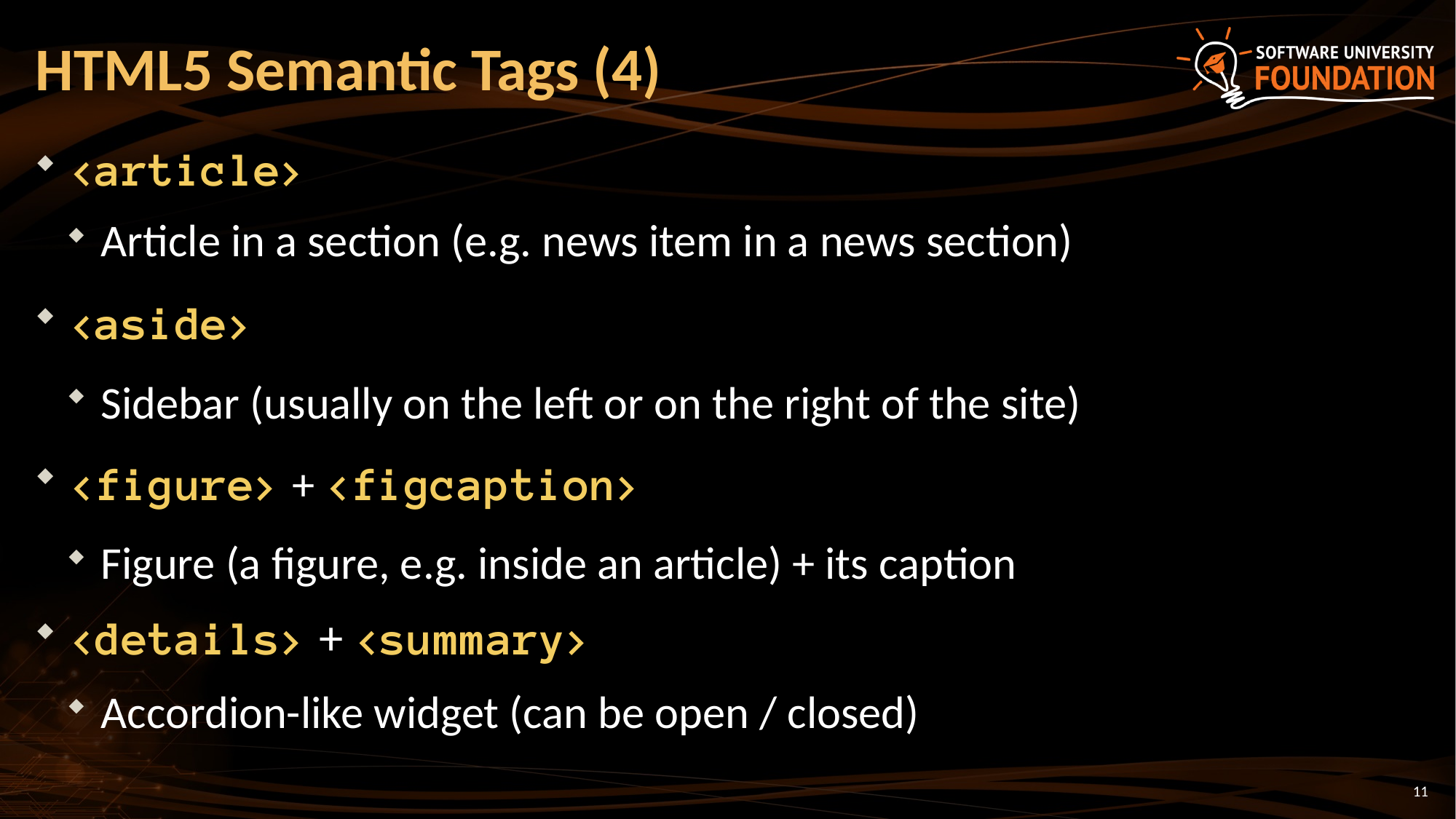

# HTML5 Semantic Tags (4)
<article>
Article in a section (e.g. news item in a news section)
<aside>
Sidebar (usually on the left or on the right of the site)
<figure> + <figcaption>
Figure (a figure, e.g. inside an article) + its caption
<details> + <summary>
Accordion-like widget (can be open / closed)
11